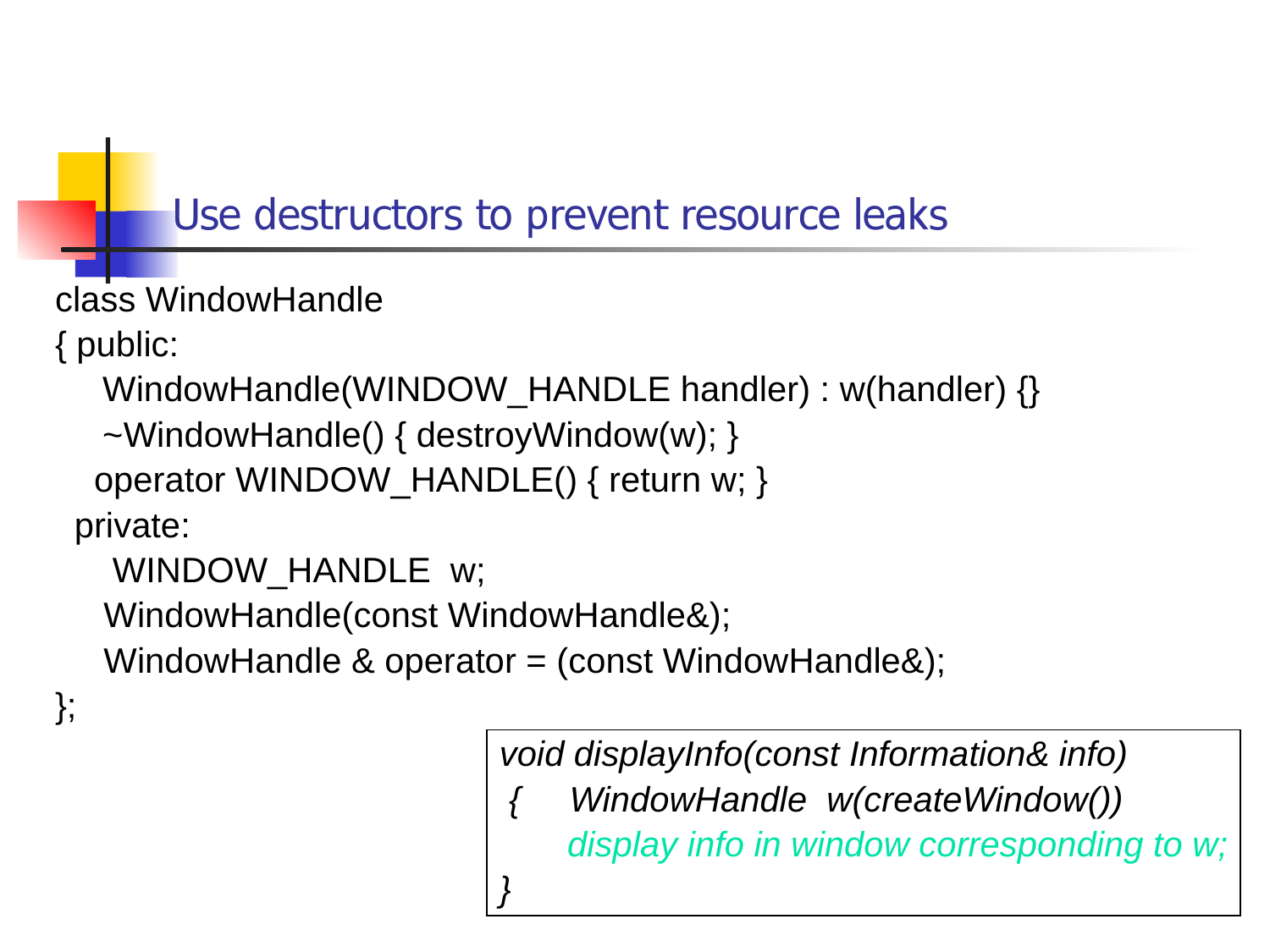

# Use destructors to prevent resource leaks
class WindowHandle
{ public:
	WindowHandle(WINDOW_HANDLE handler) : w(handler) {}
    	~WindowHandle() { destroyWindow(w); }
    operator WINDOW_HANDLE() { return w; }
  private:
	 WINDOW_HANDLE  w;
     WindowHandle(const WindowHandle&);
     WindowHandle & operator = (const WindowHandle&);
};
void displayInfo(const Information& info)
 {     WindowHandle  w(createWindow())
       display info in window corresponding to w;
}